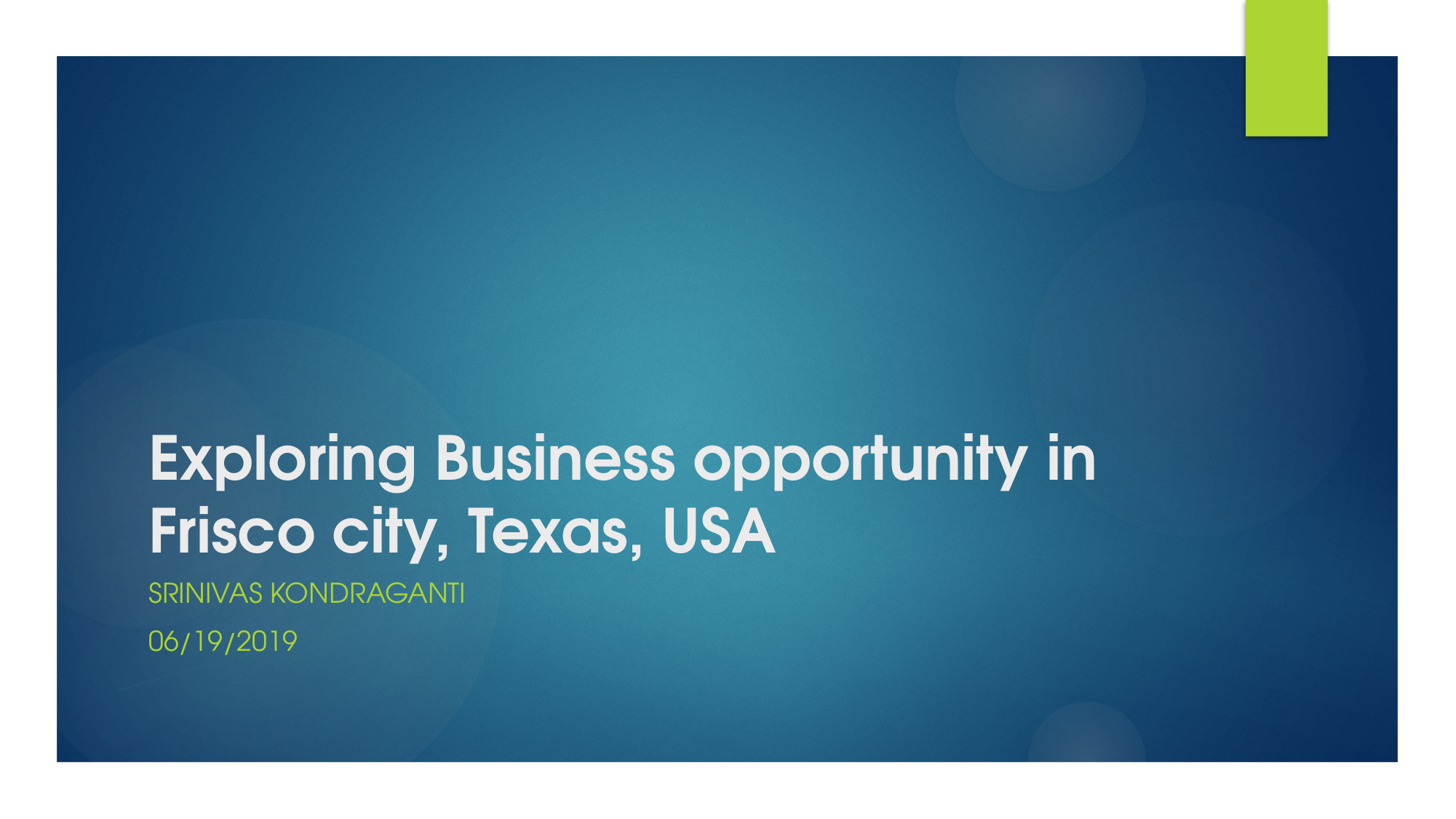

# Exploring Business opportunity in Frisco city, Texas, USA
Srinivas Kondraganti
06/19/2019